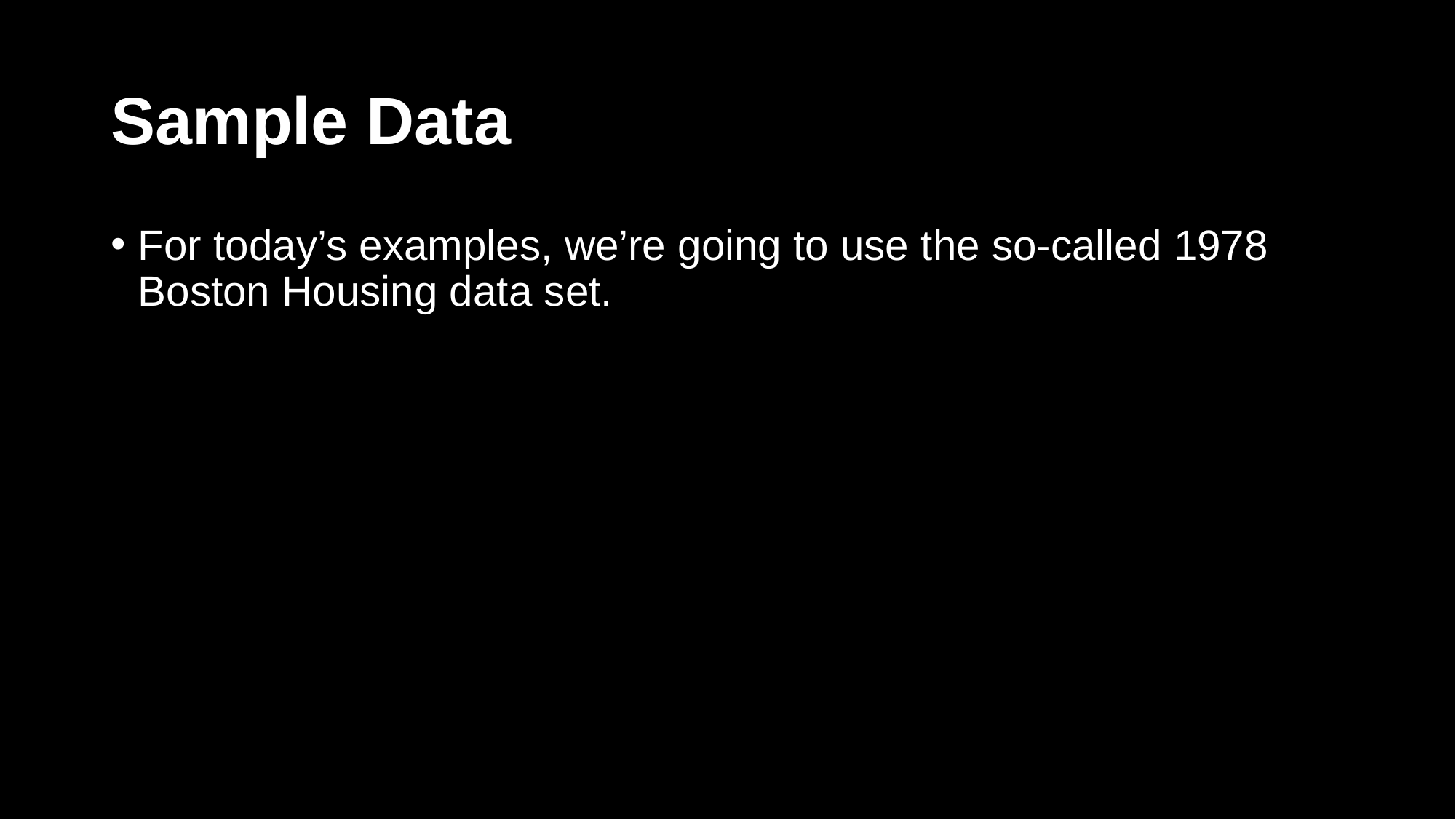

# Sample Data
For today’s examples, we’re going to use the so-called 1978 Boston Housing data set.